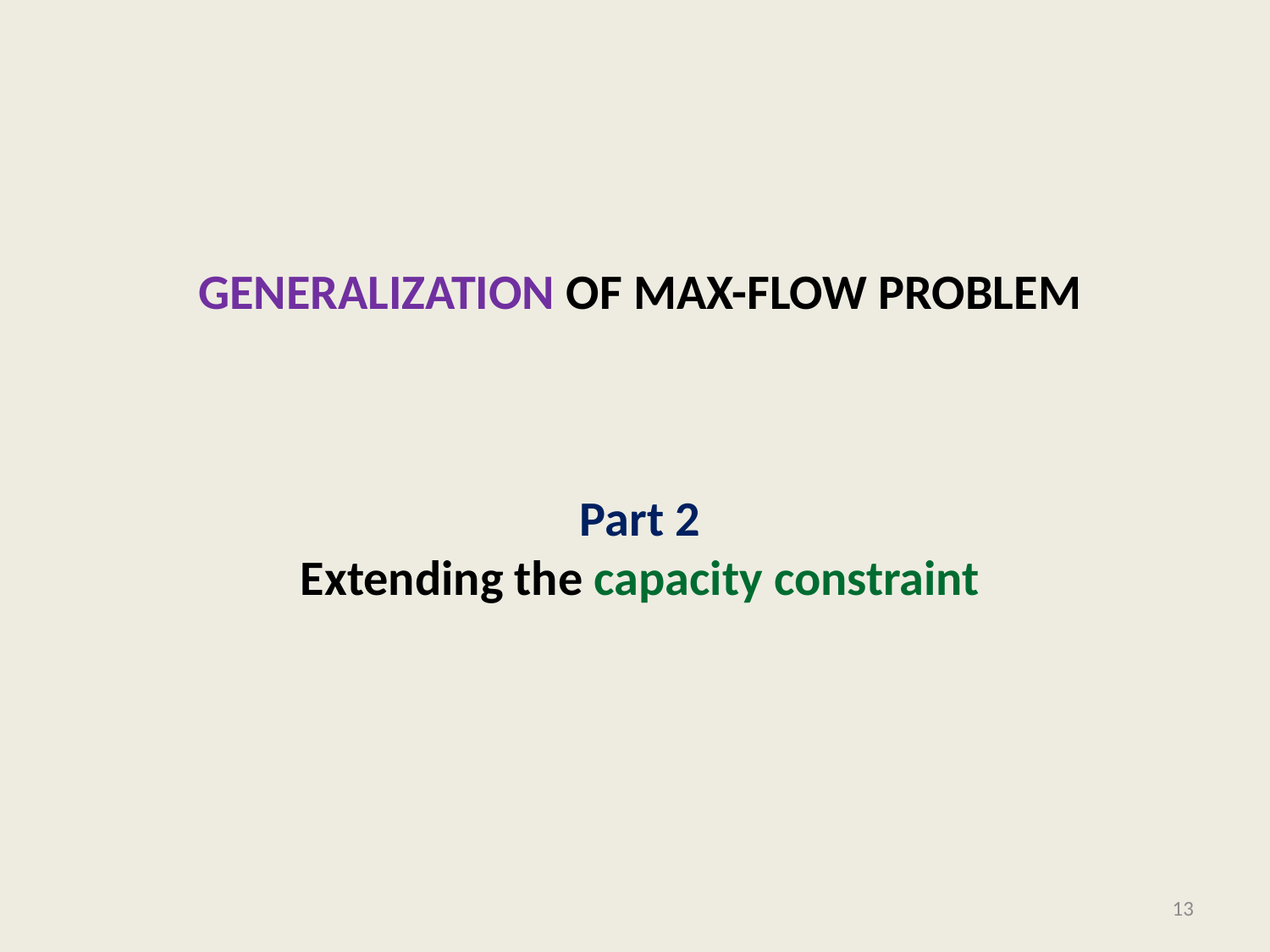

# Generalization of max-flow Problem
Part 2
Extending the capacity constraint
13